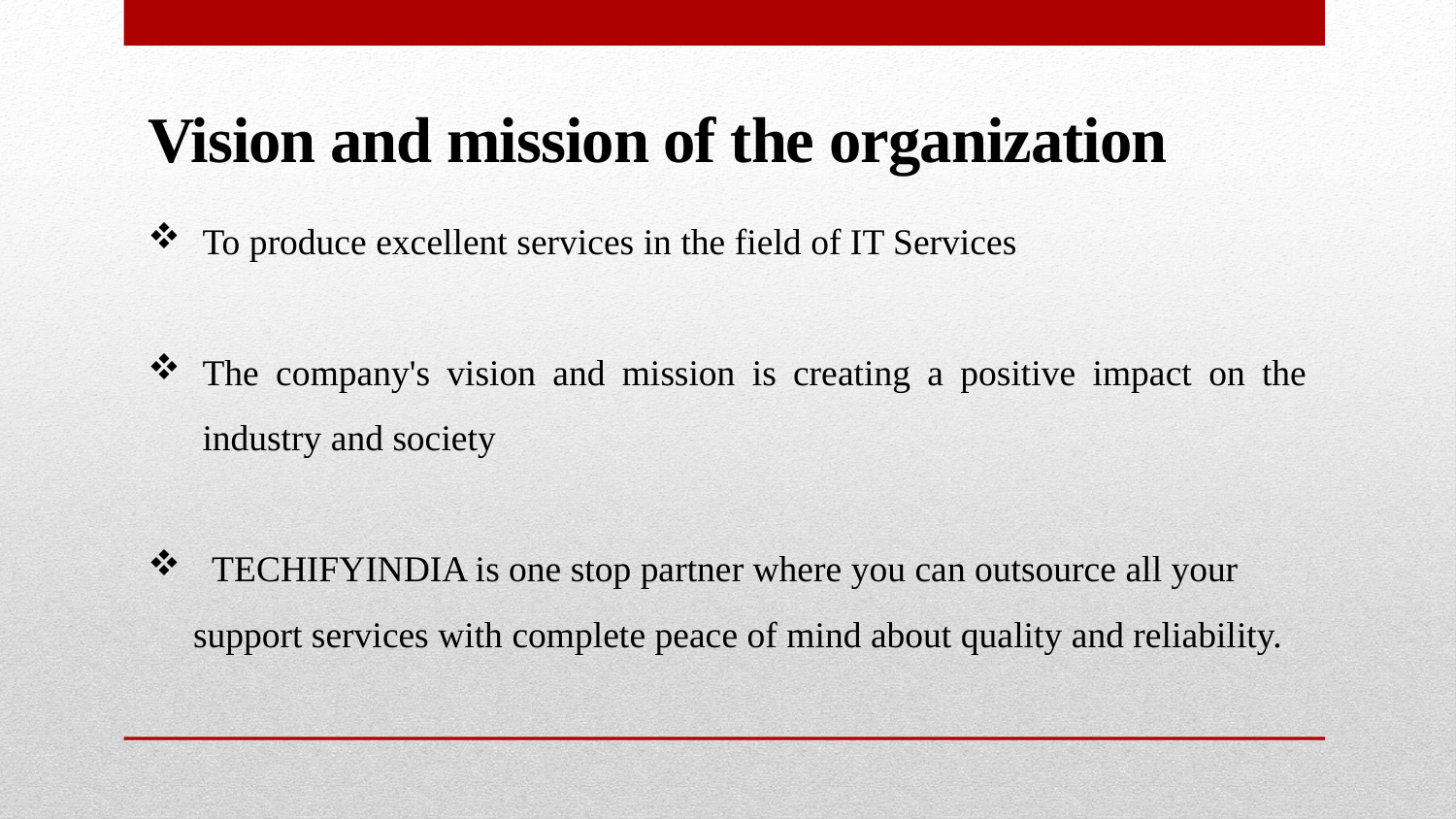

Vision and mission of the organization
To produce excellent services in the field of IT Services

The company's vision and mission is creating a positive impact on the industry and society

  TECHIFYINDIA is one stop partner where you can outsource all your support services with complete peace of mind about quality and reliability.